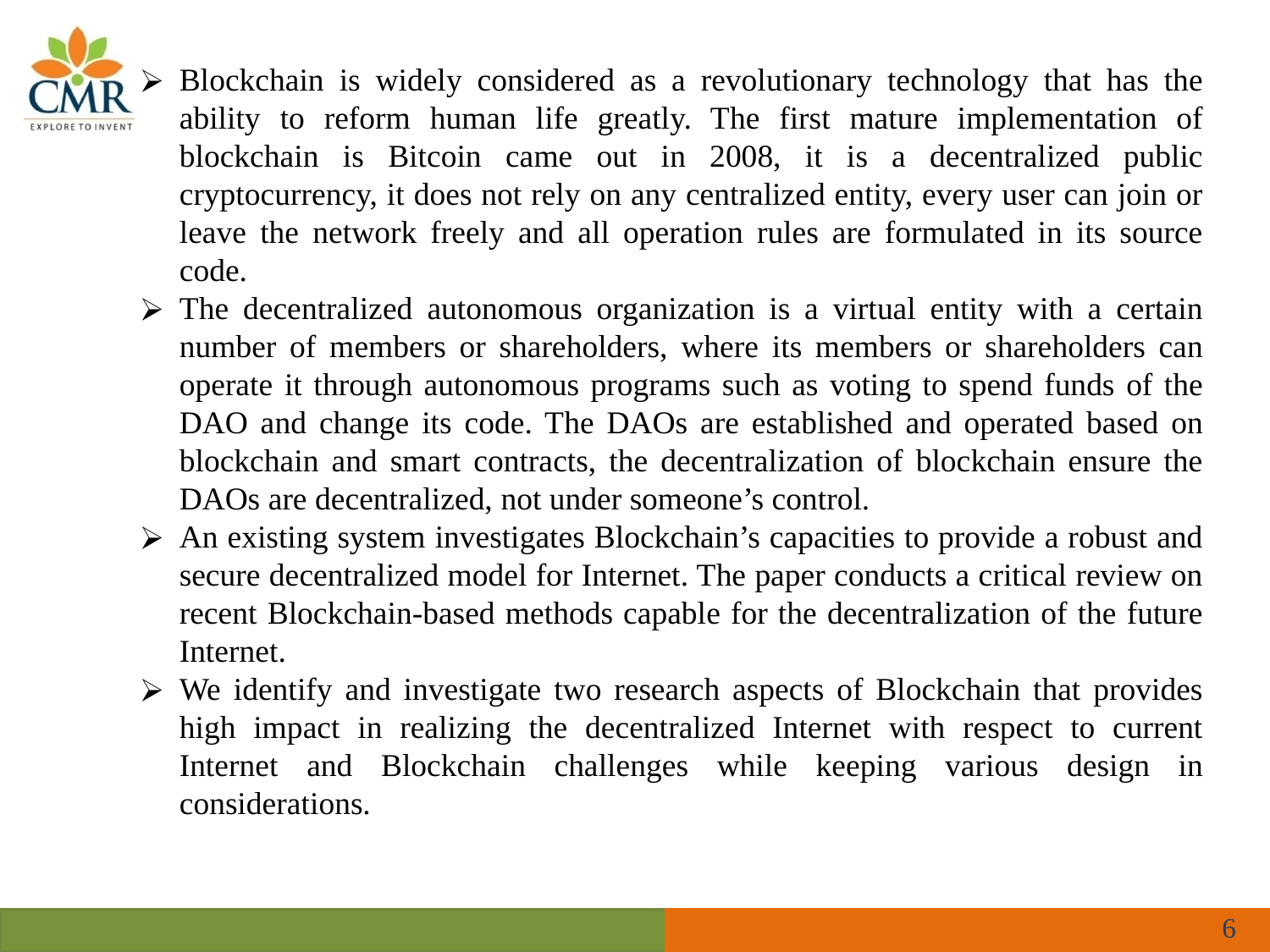

Blockchain is widely considered as a revolutionary technology that has the ability to reform human life greatly. The first mature implementation of blockchain is Bitcoin came out in 2008, it is a decentralized public cryptocurrency, it does not rely on any centralized entity, every user can join or leave the network freely and all operation rules are formulated in its source code.
The decentralized autonomous organization is a virtual entity with a certain number of members or shareholders, where its members or shareholders can operate it through autonomous programs such as voting to spend funds of the DAO and change its code. The DAOs are established and operated based on blockchain and smart contracts, the decentralization of blockchain ensure the DAOs are decentralized, not under someone’s control.
An existing system investigates Blockchain’s capacities to provide a robust and secure decentralized model for Internet. The paper conducts a critical review on recent Blockchain-based methods capable for the decentralization of the future Internet.
We identify and investigate two research aspects of Blockchain that provides high impact in realizing the decentralized Internet with respect to current Internet and Blockchain challenges while keeping various design in considerations.

6